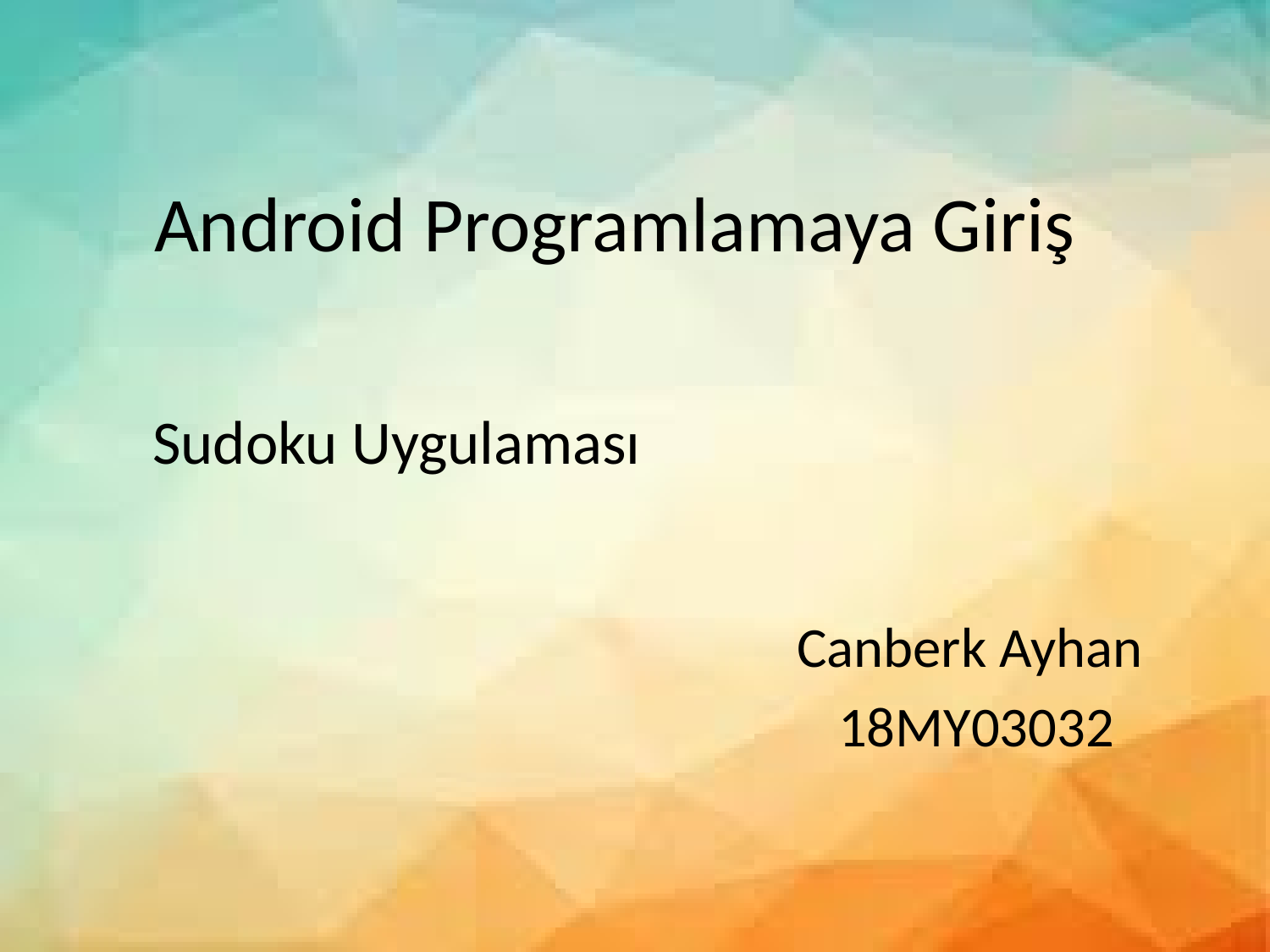

# Android Programlamaya Giriş
Sudoku Uygulaması
Canberk Ayhan
18MY03032